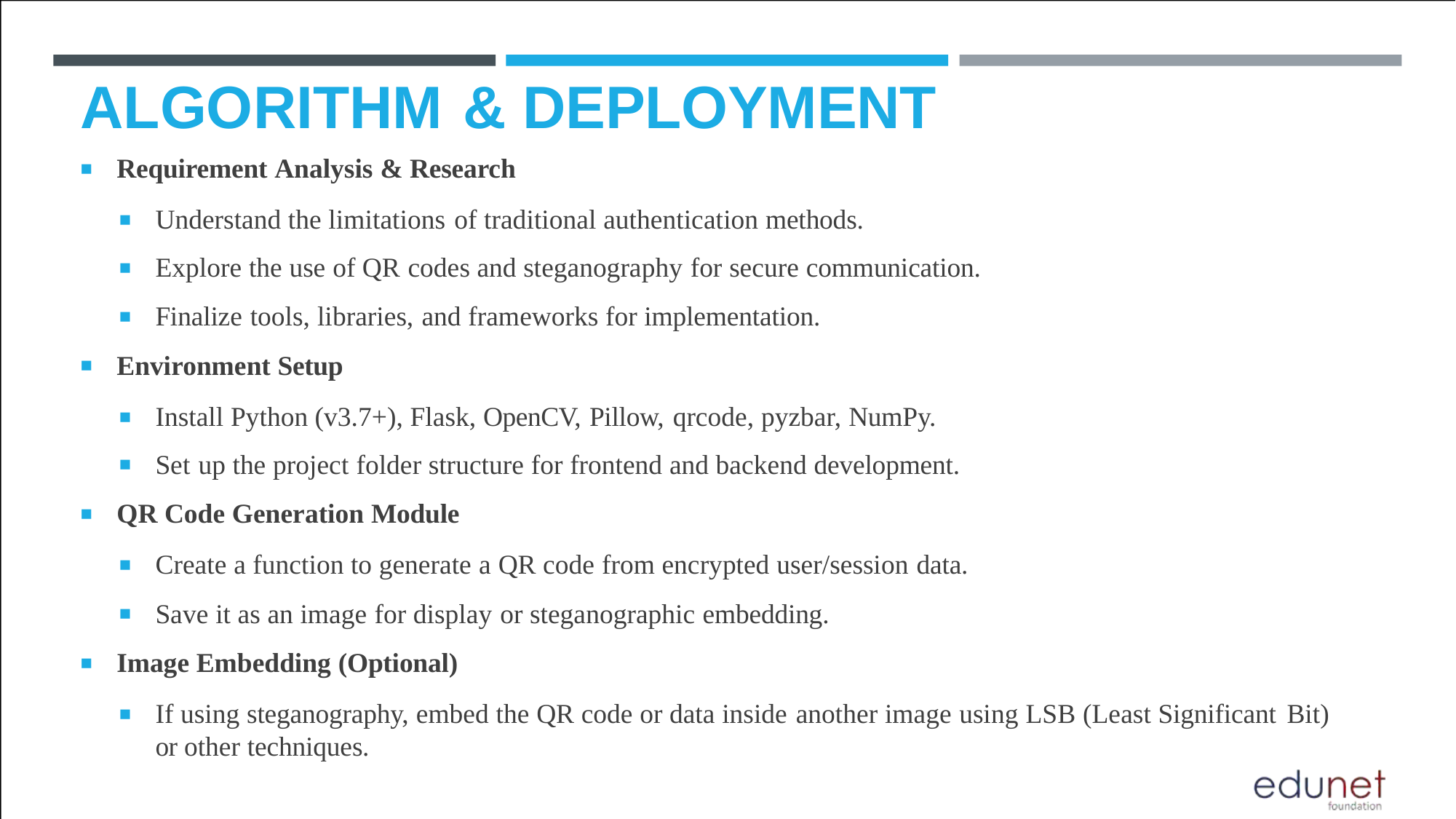

# ALGORITHM & DEPLOYMENT
Requirement Analysis & Research
Understand the limitations of traditional authentication methods.
Explore the use of QR codes and steganography for secure communication.
Finalize tools, libraries, and frameworks for implementation.
Environment Setup
Install Python (v3.7+), Flask, OpenCV, Pillow, qrcode, pyzbar, NumPy.
Set up the project folder structure for frontend and backend development.
QR Code Generation Module
Create a function to generate a QR code from encrypted user/session data.
Save it as an image for display or steganographic embedding.
Image Embedding (Optional)
If using steganography, embed the QR code or data inside another image using LSB (Least Significant Bit) or other techniques.